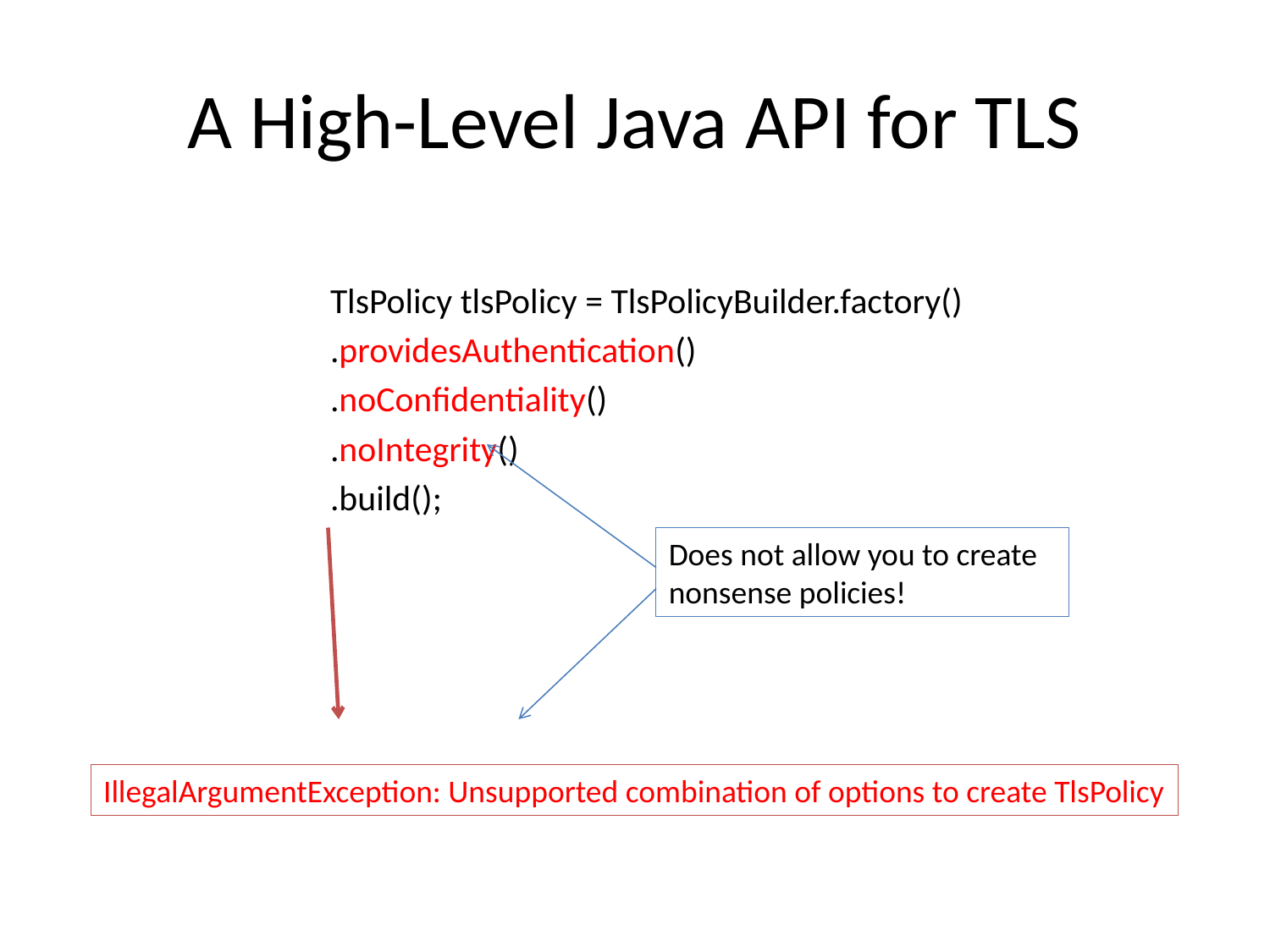

# A High-Level Java API for TLS

		TlsPolicy tlsPolicy = TlsPolicyBuilder.factory()
		.providesAuthentication()
		.noConfidentiality()
		.noIntegrity()
		.build();
Does not allow you to create nonsense policies!
IllegalArgumentException: Unsupported combination of options to create TlsPolicy